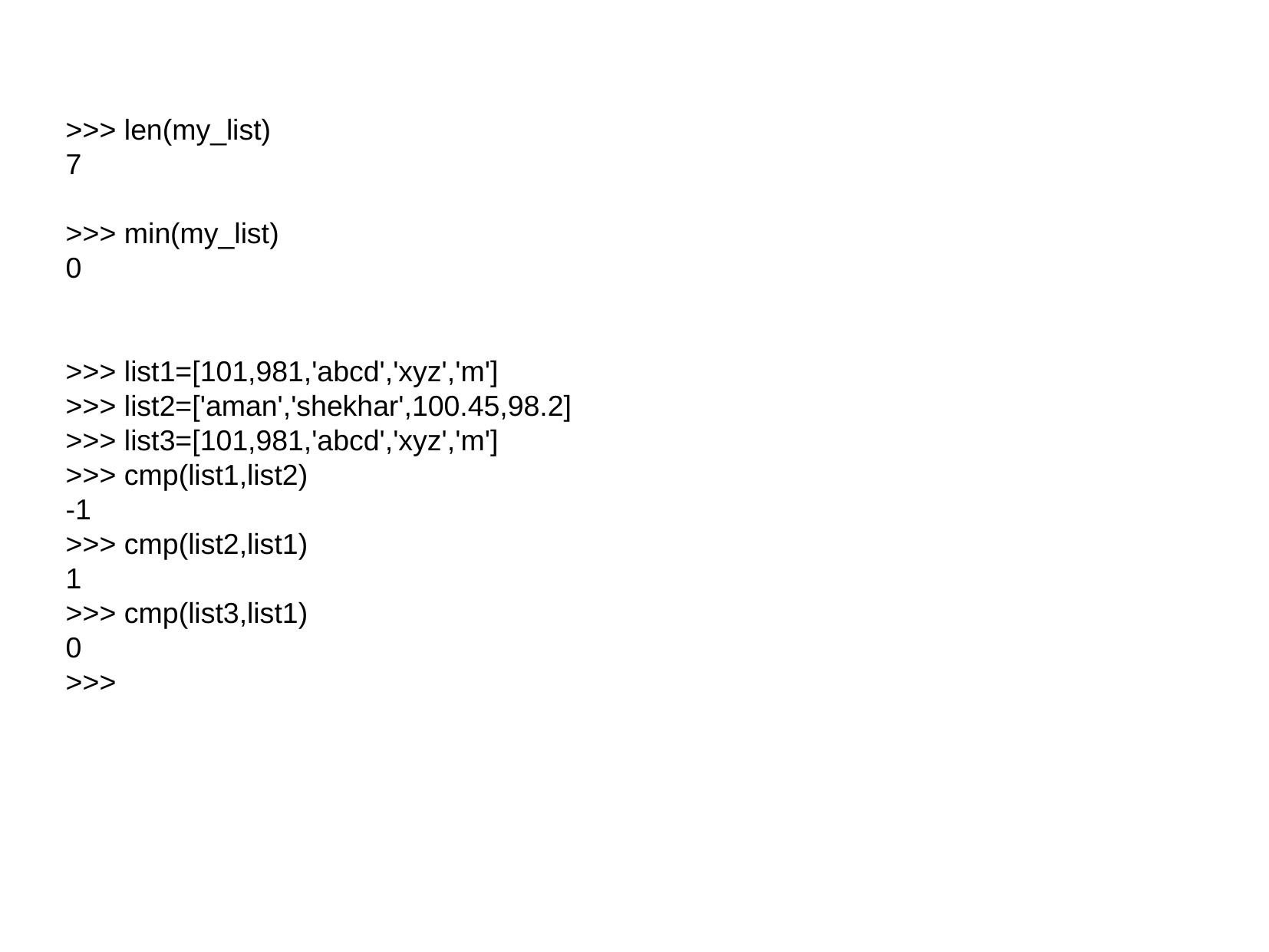

>>> len(my_list)
7

>>> min(my_list)
0

>>> list1=[101,981,'abcd','xyz','m']
>>> list2=['aman','shekhar',100.45,98.2]
>>> list3=[101,981,'abcd','xyz','m']
>>> cmp(list1,list2)
-1
>>> cmp(list2,list1)
1
>>> cmp(list3,list1)
0
>>>